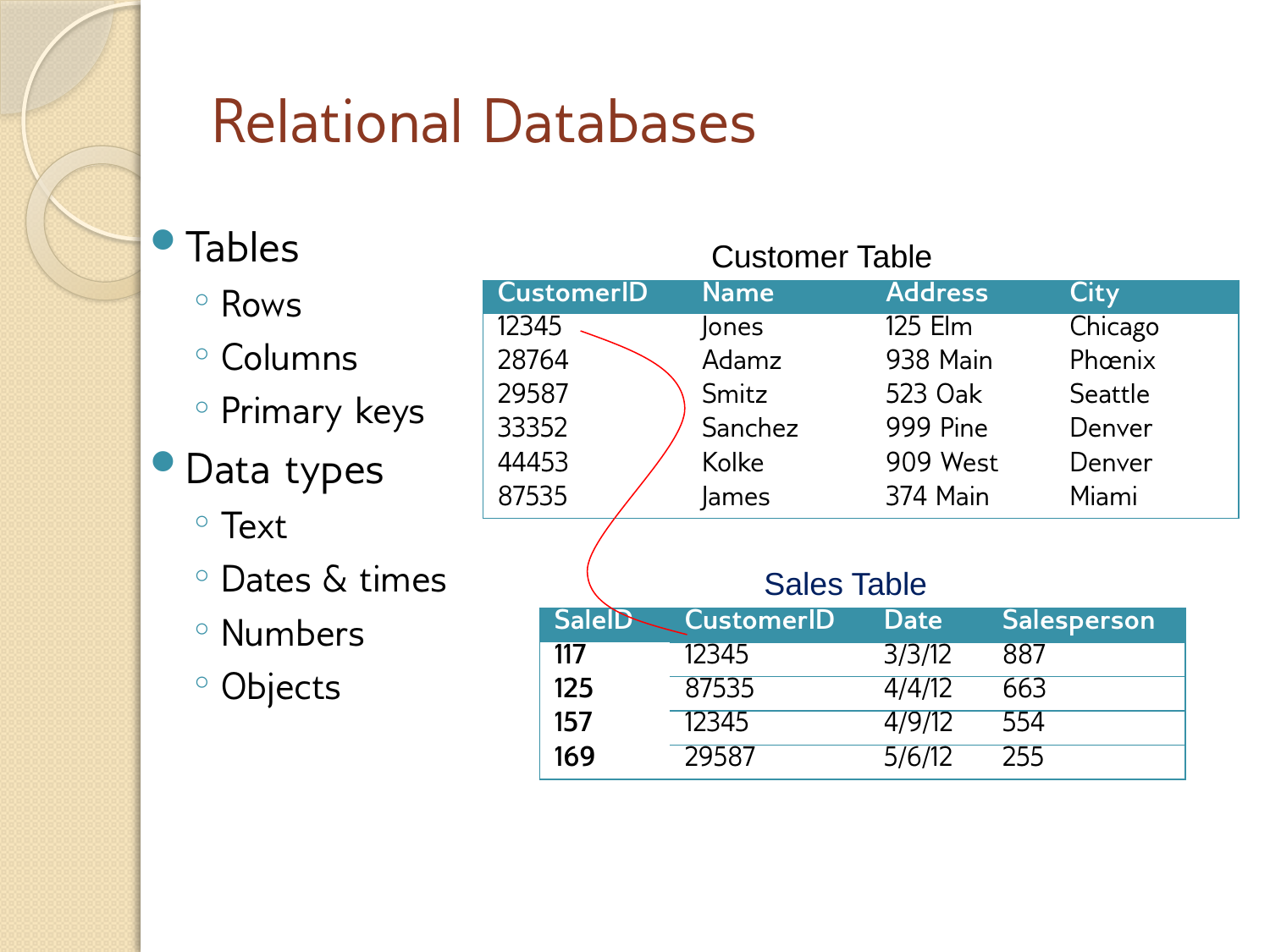

# Relational Databases
Tables
Rows
Columns
Primary keys
Data types
Text
Dates & times
Numbers
Objects
Customer Table
| CustomerID | Name | Address | City |
| --- | --- | --- | --- |
| 12345 | Jones | 125 Elm | Chicago |
| 28764 | Adamz | 938 Main | Phoenix |
| 29587 | Smitz | 523 Oak | Seattle |
| 33352 | Sanchez | 999 Pine | Denver |
| 44453 | Kolke | 909 West | Denver |
| 87535 | James | 374 Main | Miami |

Sales Table
| SaleID | CustomerID | Date | Salesperson |
| --- | --- | --- | --- |
| 117 | 12345 | 3/3/12 | 887 |
| 125 | 87535 | 4/4/12 | 663 |
| 157 | 12345 | 4/9/12 | 554 |
| 169 | 29587 | 5/6/12 | 255 |